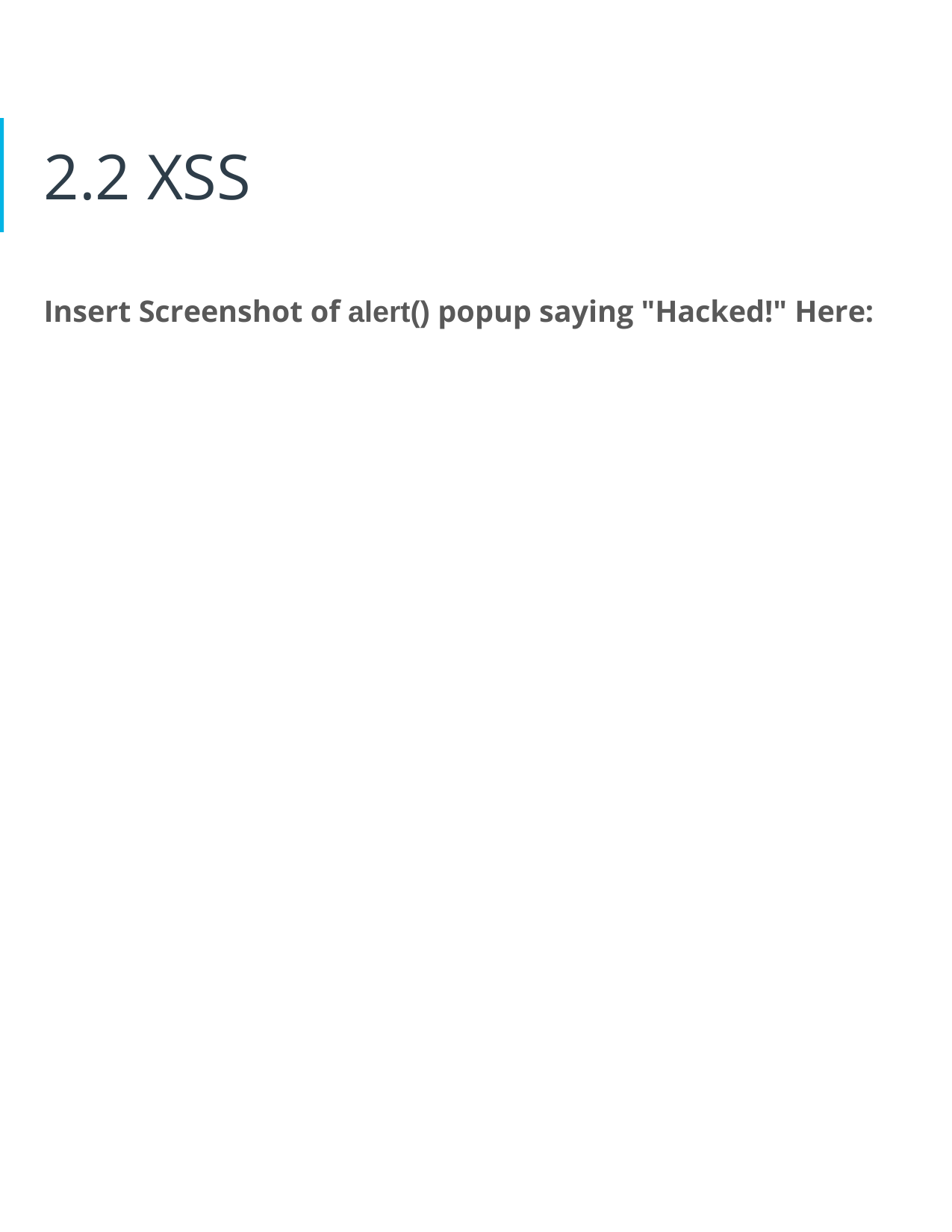

# 2.2 XSS
Insert Screenshot of alert() popup saying "Hacked!" Here: